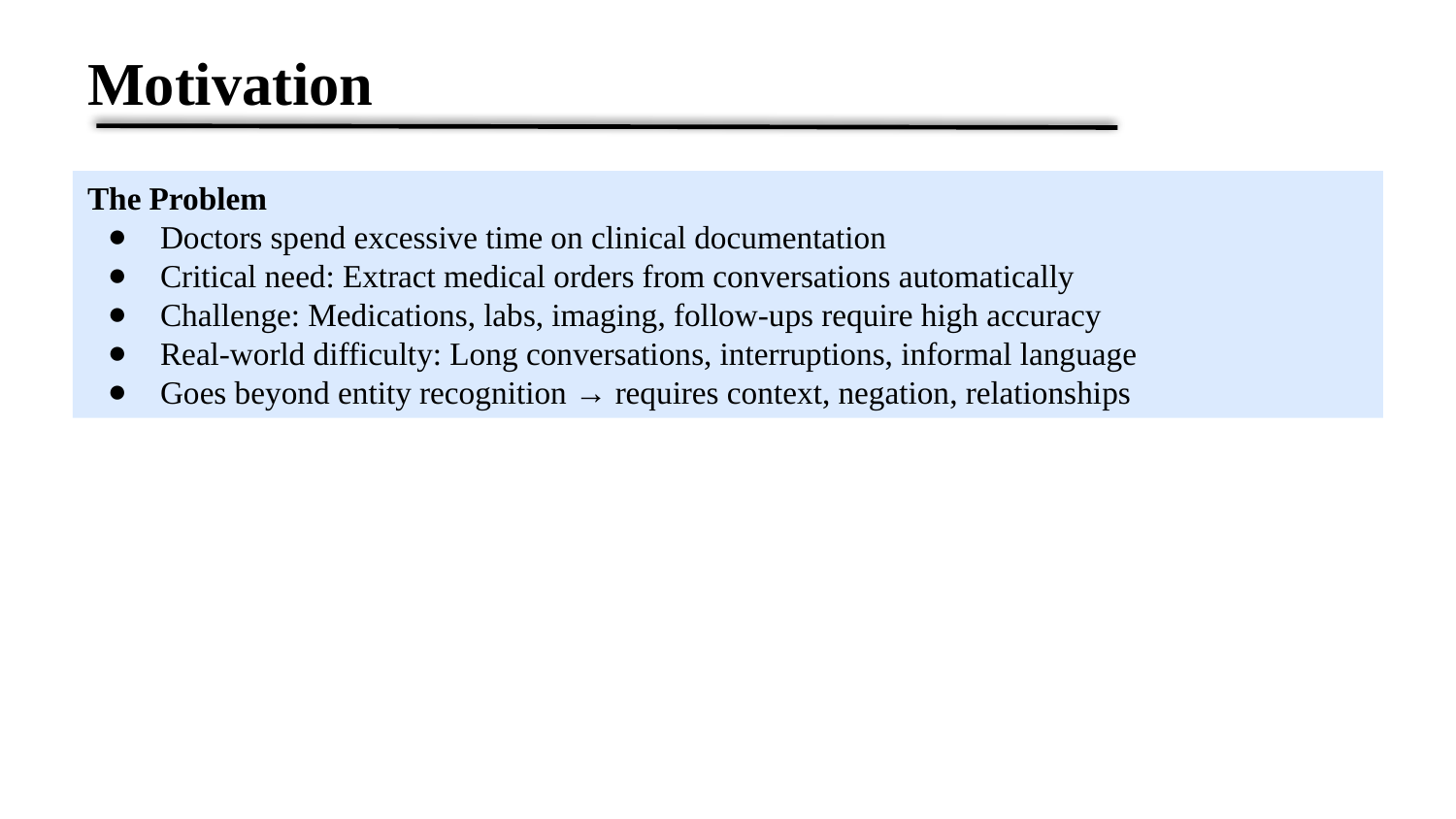

# Motivation
The Problem
Doctors spend excessive time on clinical documentation
Critical need: Extract medical orders from conversations automatically
Challenge: Medications, labs, imaging, follow-ups require high accuracy
Real-world difficulty: Long conversations, interruptions, informal language
Goes beyond entity recognition → requires context, negation, relationships